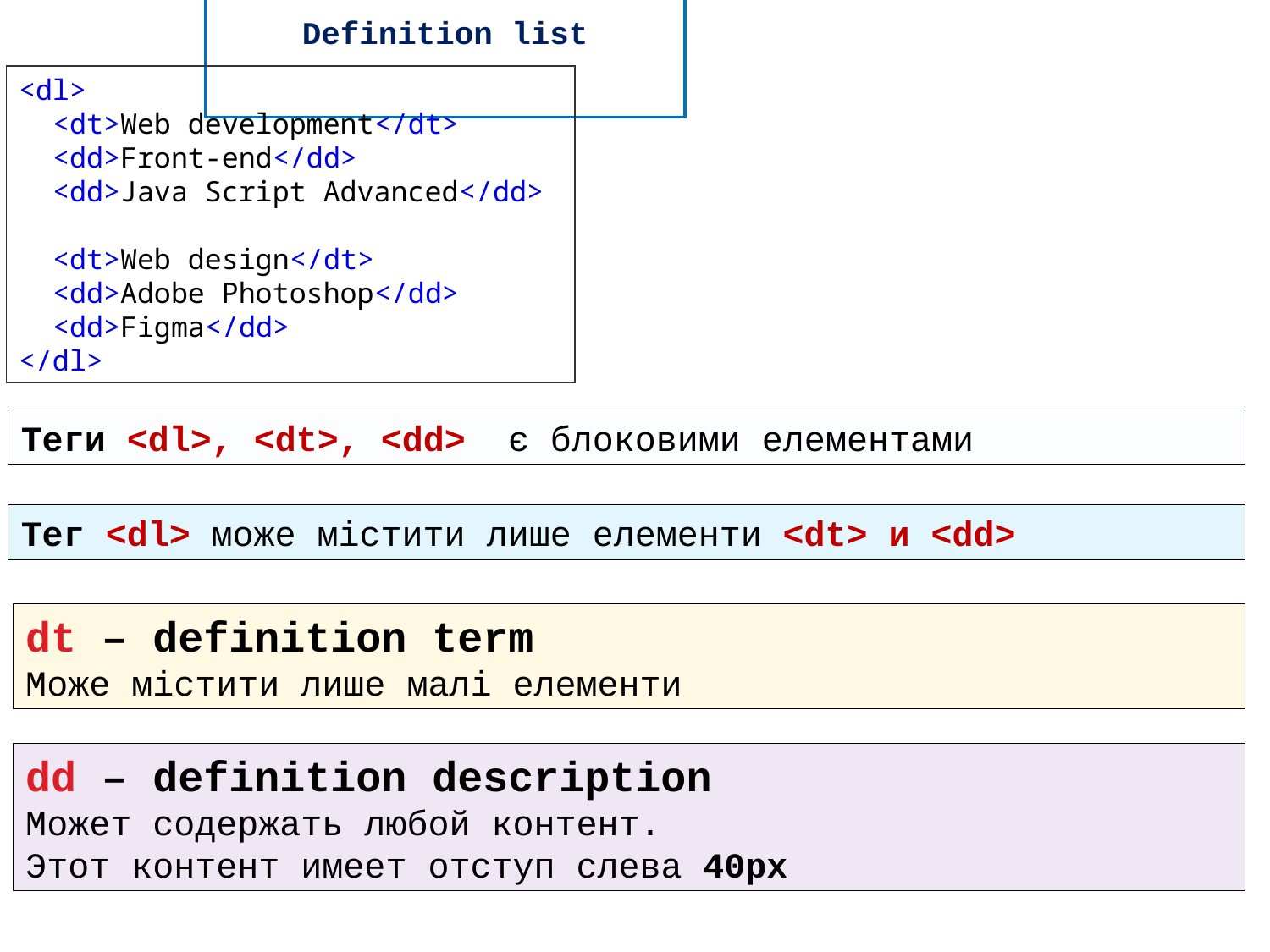

# Definition list
<dl>
  <dt>Web development</dt>
  <dd>Front-end</dd>
  <dd>Java Script Advanced</dd>
  <dt>Web design</dt>
  <dd>Adobe Photoshop</dd>
  <dd>Figma</dd>
</dl>
Теги <dl>, <dt>, <dd>  є блоковими елементами
Тег <dl> може містити лише елементи <dt> и <dd>
dt – definition term
Може містити лише малі елементи
dd – definition description
Может содержать любой контент.
Этот контент имеет отступ слева 40px